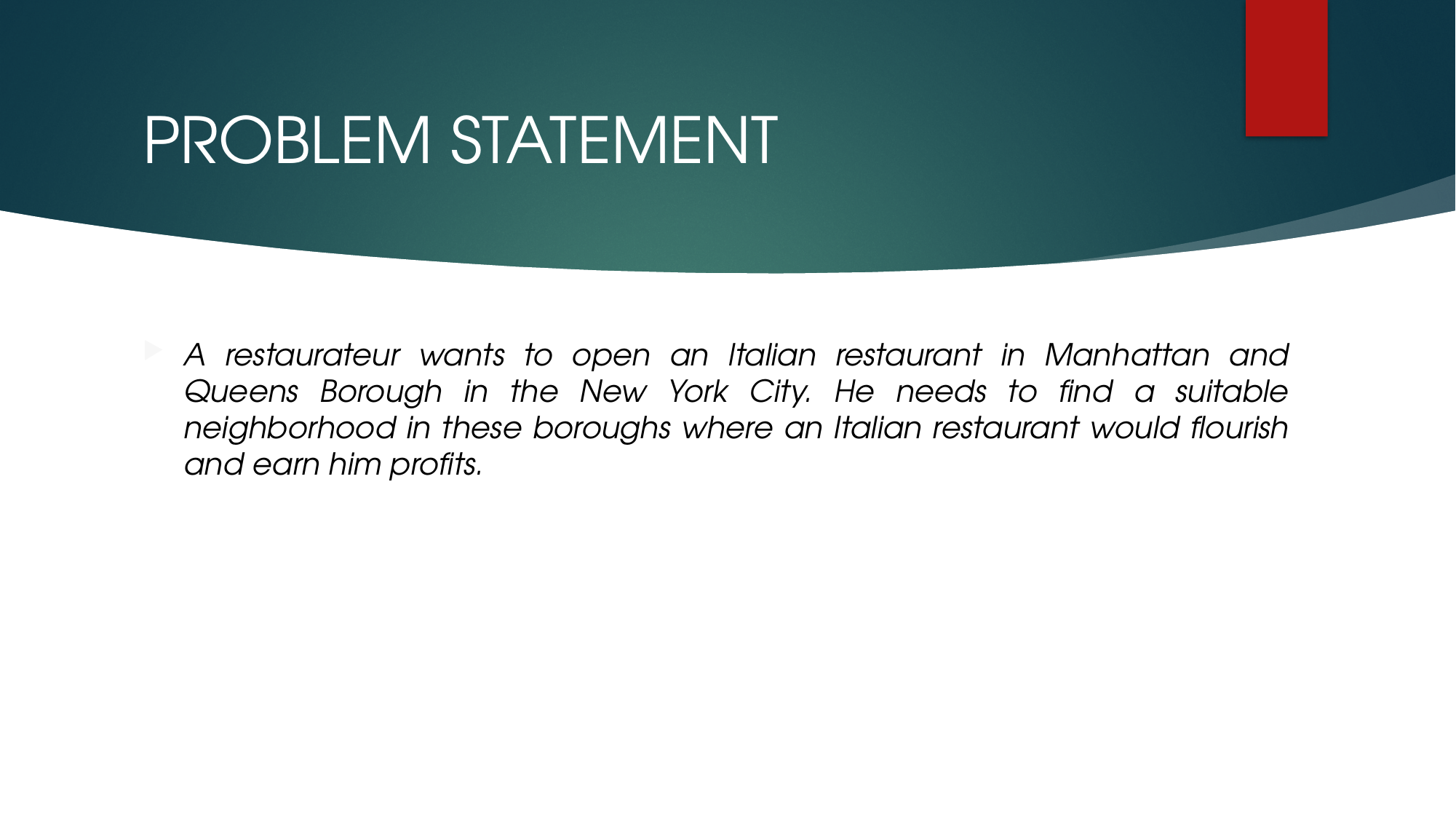

# PROBLEM STATEMENT

A restaurateur wants to open an Italian restaurant in Manhattan and Queens Borough in the New York City. He needs to find a suitable neighborhood in these boroughs where an Italian restaurant would flourish and earn him profits.